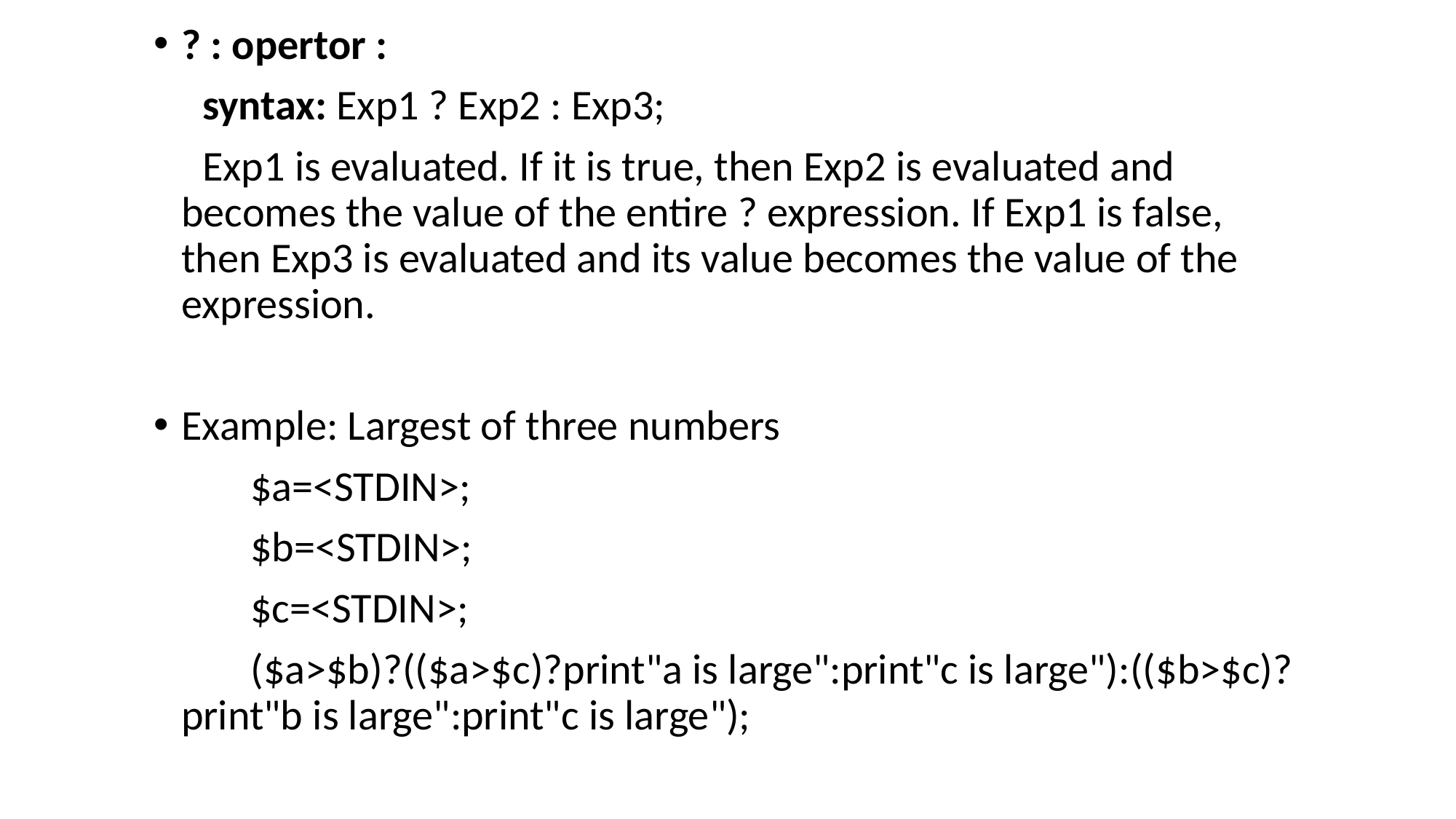

? : opertor :
     syntax: Exp1 ? Exp2 : Exp3;
     Exp1 is evaluated. If it is true, then Exp2 is evaluated and becomes the value of the entire ? expression. If Exp1 is false, then Exp3 is evaluated and its value becomes the value of the expression.

Example: Largest of three numbers
          $a=<STDIN>;
          $b=<STDIN>;
          $c=<STDIN>;
          ($a>$b)?(($a>$c)?print"a is large":print"c is large"):(($b>$c)?print"b is large":print"c is large");